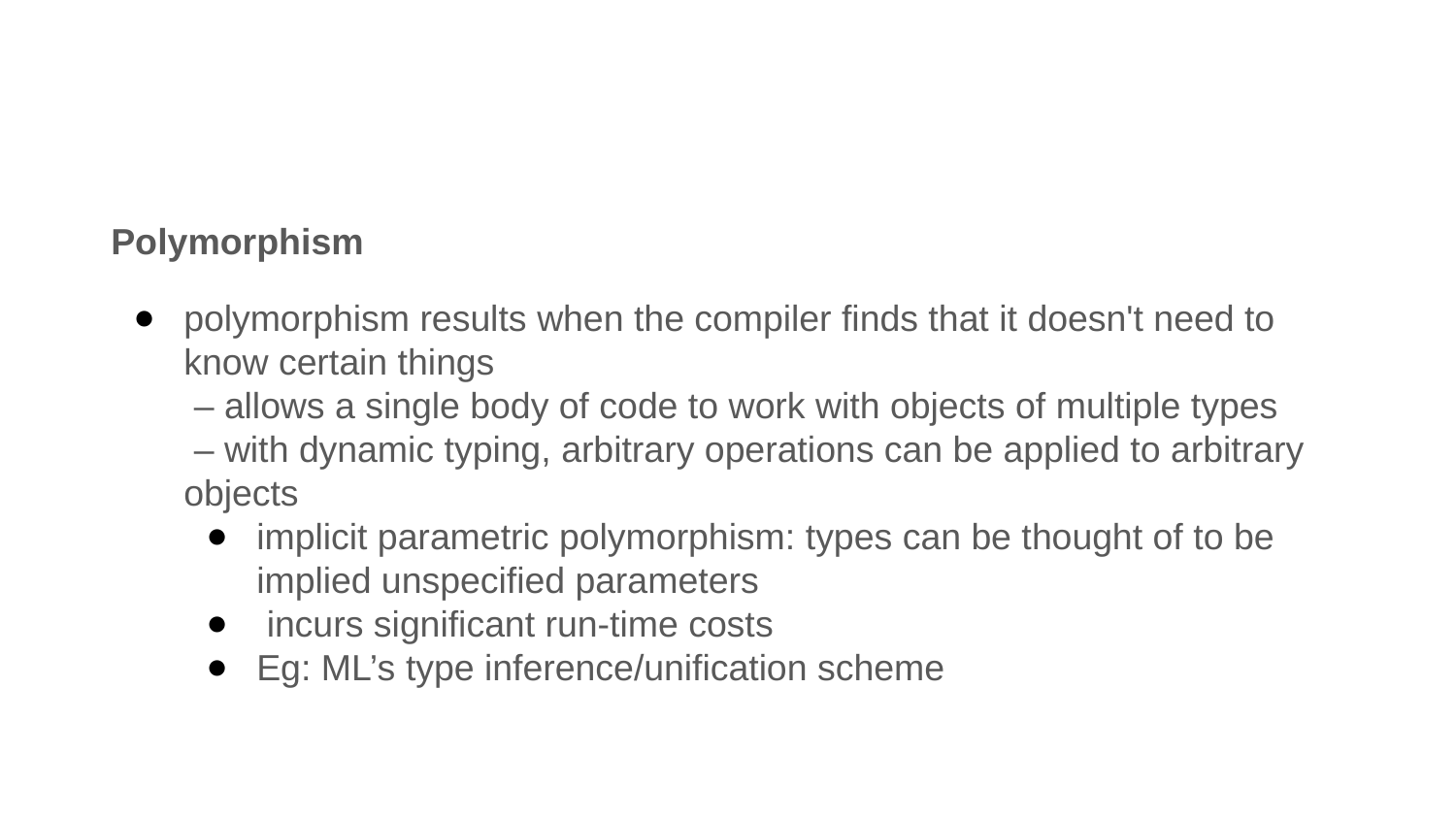

#
Polymorphism
polymorphism results when the compiler finds that it doesn't need to know certain things
 – allows a single body of code to work with objects of multiple types
 – with dynamic typing, arbitrary operations can be applied to arbitrary objects
implicit parametric polymorphism: types can be thought of to be implied unspecified parameters
 incurs significant run-time costs
Eg: ML’s type inference/unification scheme